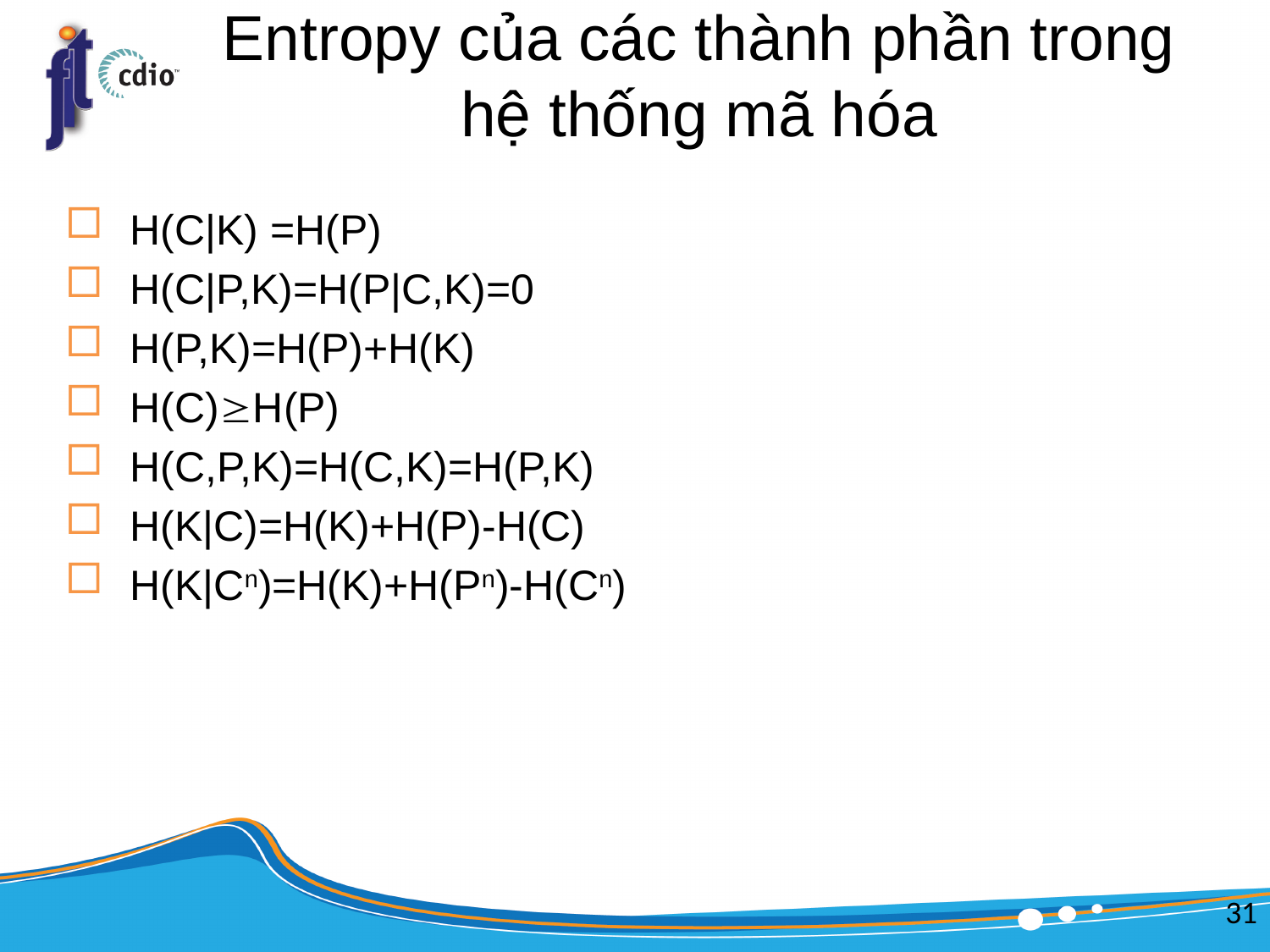

# Entropy của các thành phần trong hệ thống mã hóa
H(C|K) =H(P)
H(C|P,K)=H(P|C,K)=0
H(P,K)=H(P)+H(K)
H(C)≥H(P)
H(C,P,K)=H(C,K)=H(P,K)
H(K|C)=H(K)+H(P)-H(C)
H(K|Cn)=H(K)+H(Pn)-H(Cn)
31